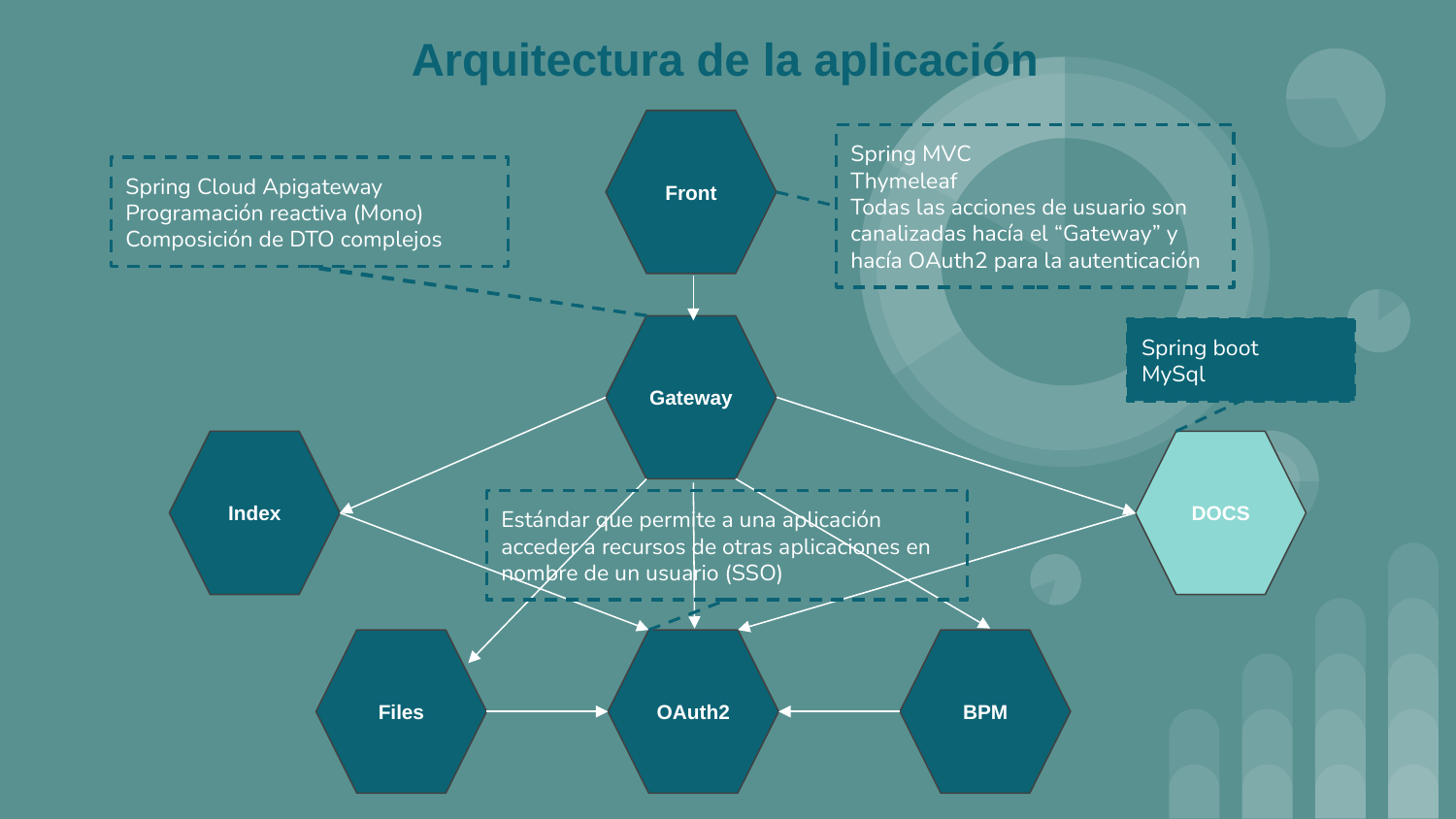

# Arquitectura de la aplicación
Front
Spring MVC
Thymeleaf
Todas las acciones de usuario son canalizadas hacía el “Gateway” y hacía OAuth2 para la autenticación
Spring Cloud Apigateway
Programación reactiva (Mono)
Composición de DTO complejos
Gateway
Spring boot
MySql
Index
DOCS
Estándar que permite a una aplicación acceder a recursos de otras aplicaciones en nombre de un usuario (SSO)
Files
OAuth2
BPM